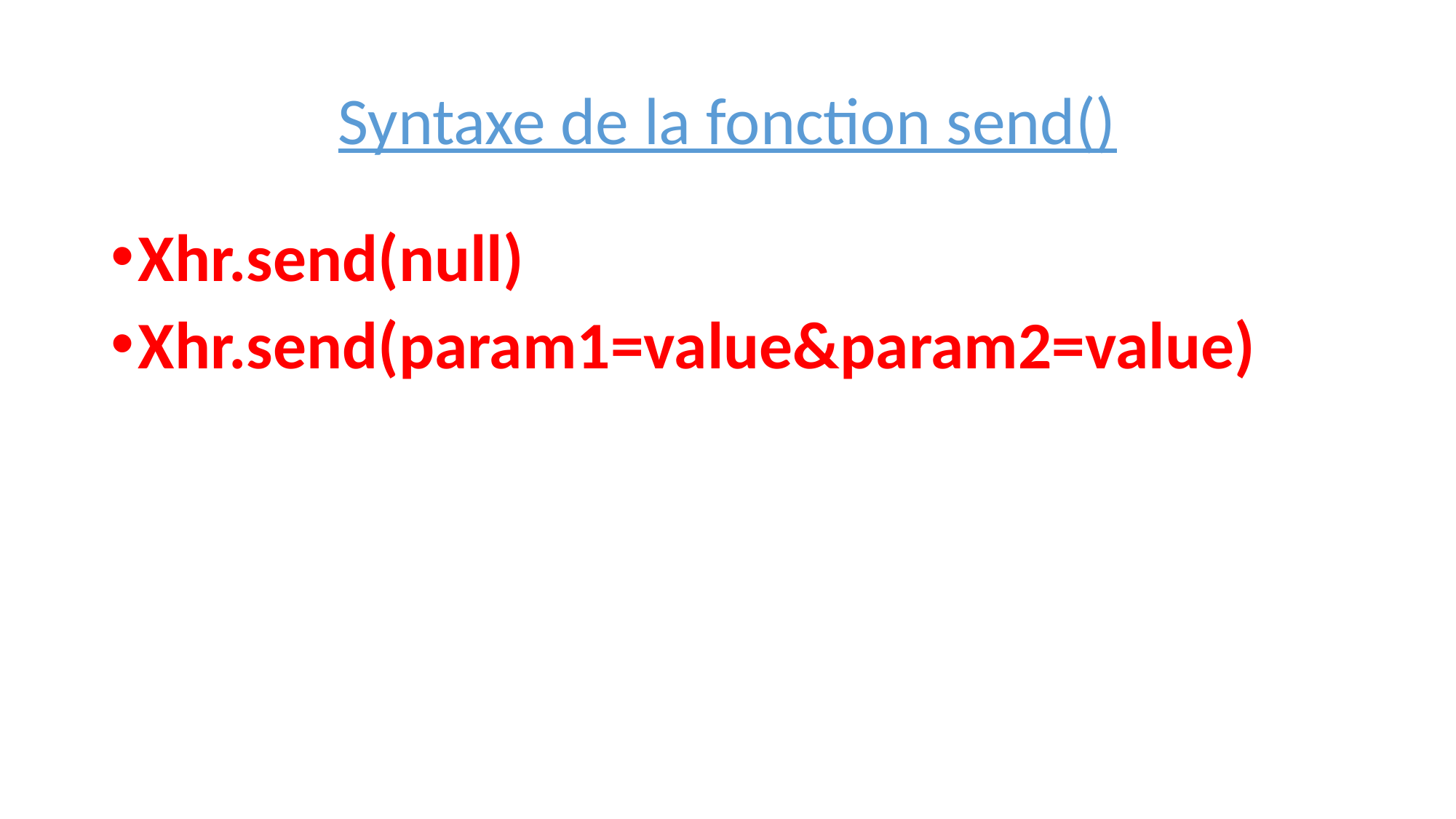

# Syntaxe de la fonction send()
Xhr.send(null)
Xhr.send(param1=value&param2=value)